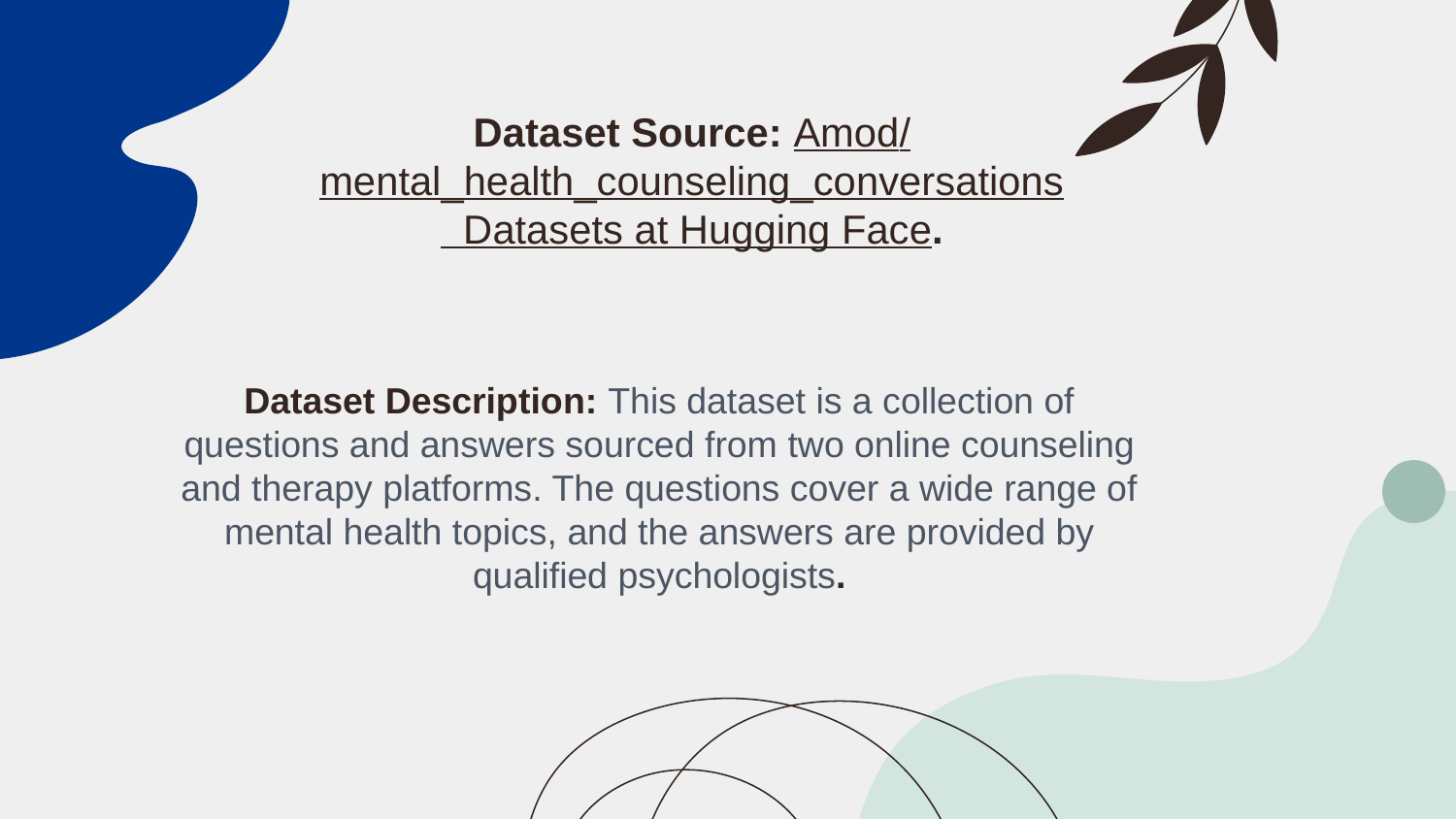

# Dataset Source: Amod/mental_health_counseling_conversations  Datasets at Hugging Face.
Dataset Description: This dataset is a collection of questions and answers sourced from two online counseling and therapy platforms. The questions cover a wide range of mental health topics, and the answers are provided by qualified psychologists.